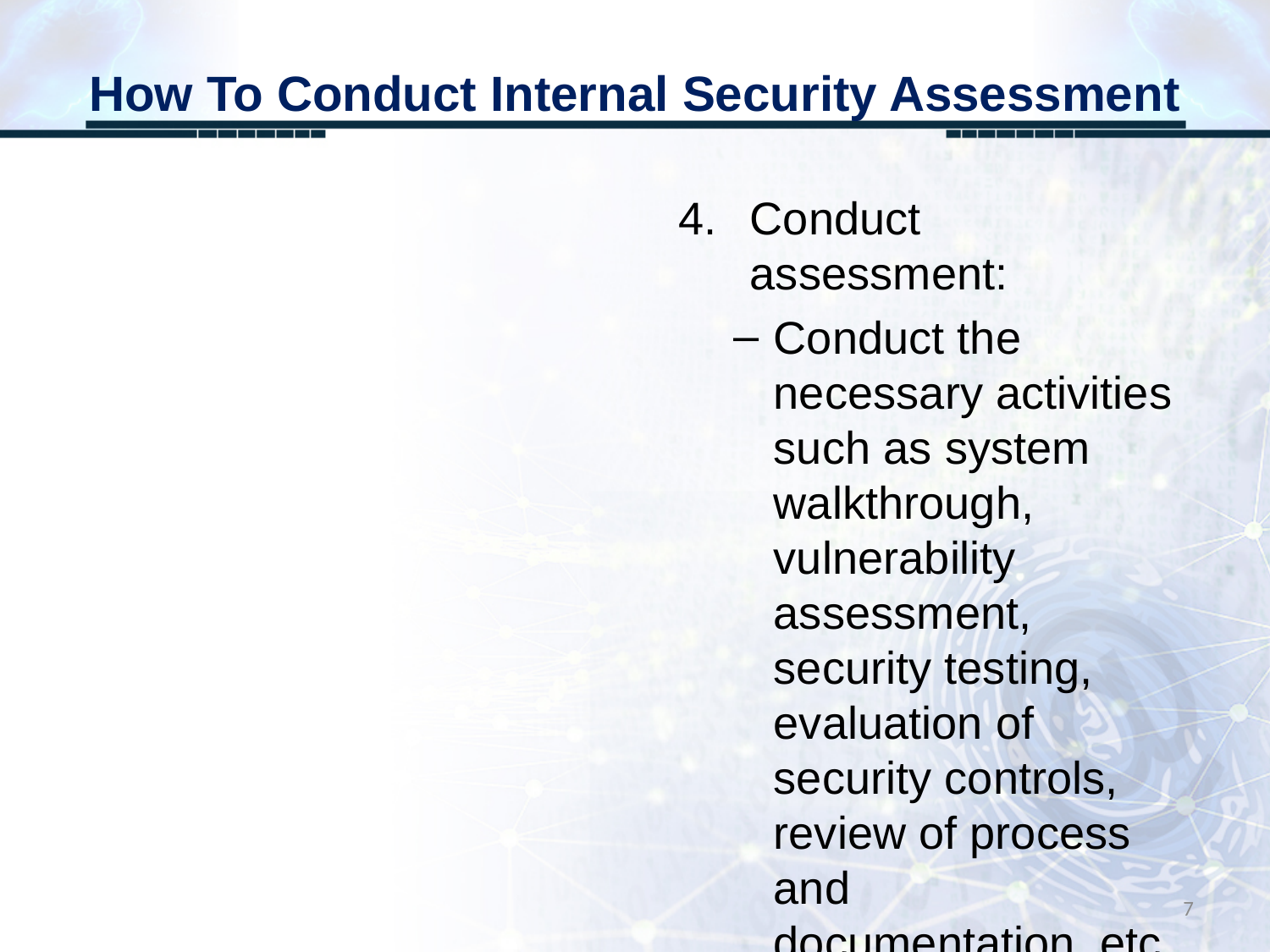

# How To Conduct Internal Security Assessment
Conduct assessment:
Conduct the necessary activities such as system walkthrough, vulnerability assessment, security testing, evaluation of security controls, review of process and documentation, etc
7